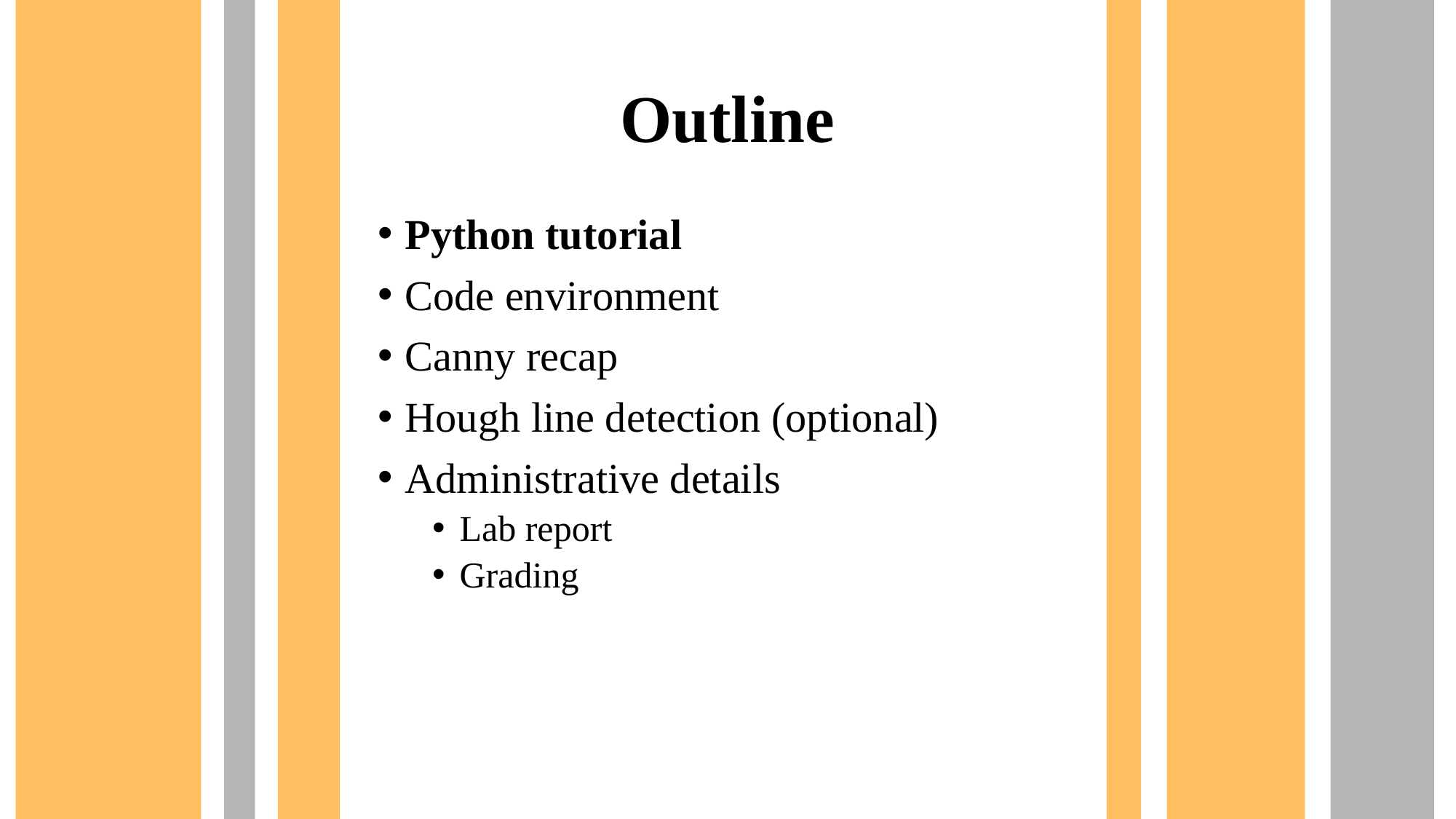

# Outline
Python tutorial
Code environment
Canny recap
Hough line detection (optional)
Administrative details
Lab report
Grading